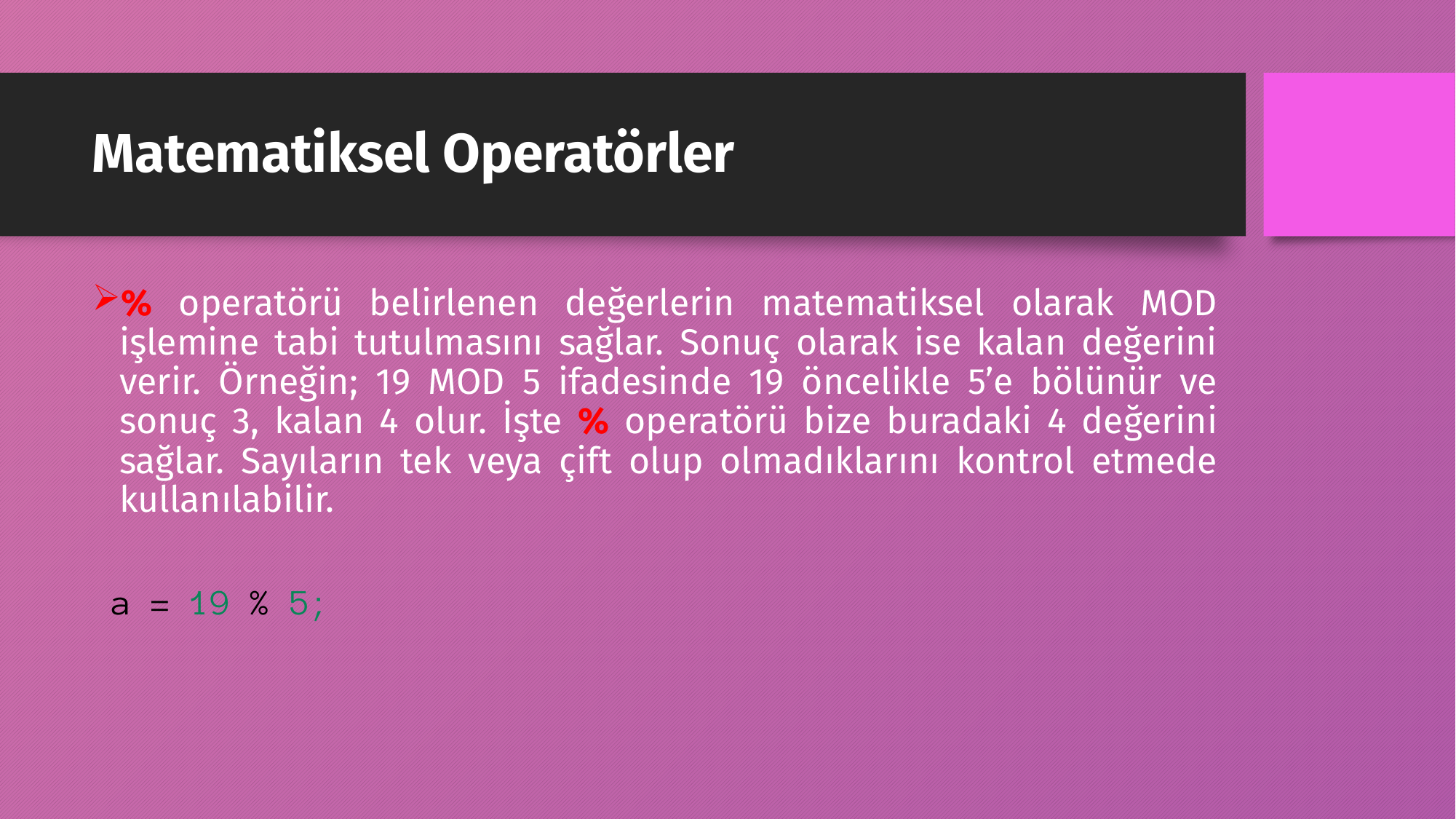

# Matematiksel Operatörler
% operatörü belirlenen değerlerin matematiksel olarak MOD işlemine tabi tutulmasını sağlar. Sonuç olarak ise kalan değerini verir. Örneğin; 19 MOD 5 ifadesinde 19 öncelikle 5’e bölünür ve sonuç 3, kalan 4 olur. İşte % operatörü bize buradaki 4 değerini sağlar. Sayıların tek veya çift olup olmadıklarını kontrol etmede kullanılabilir.

 a = 19 % 5;